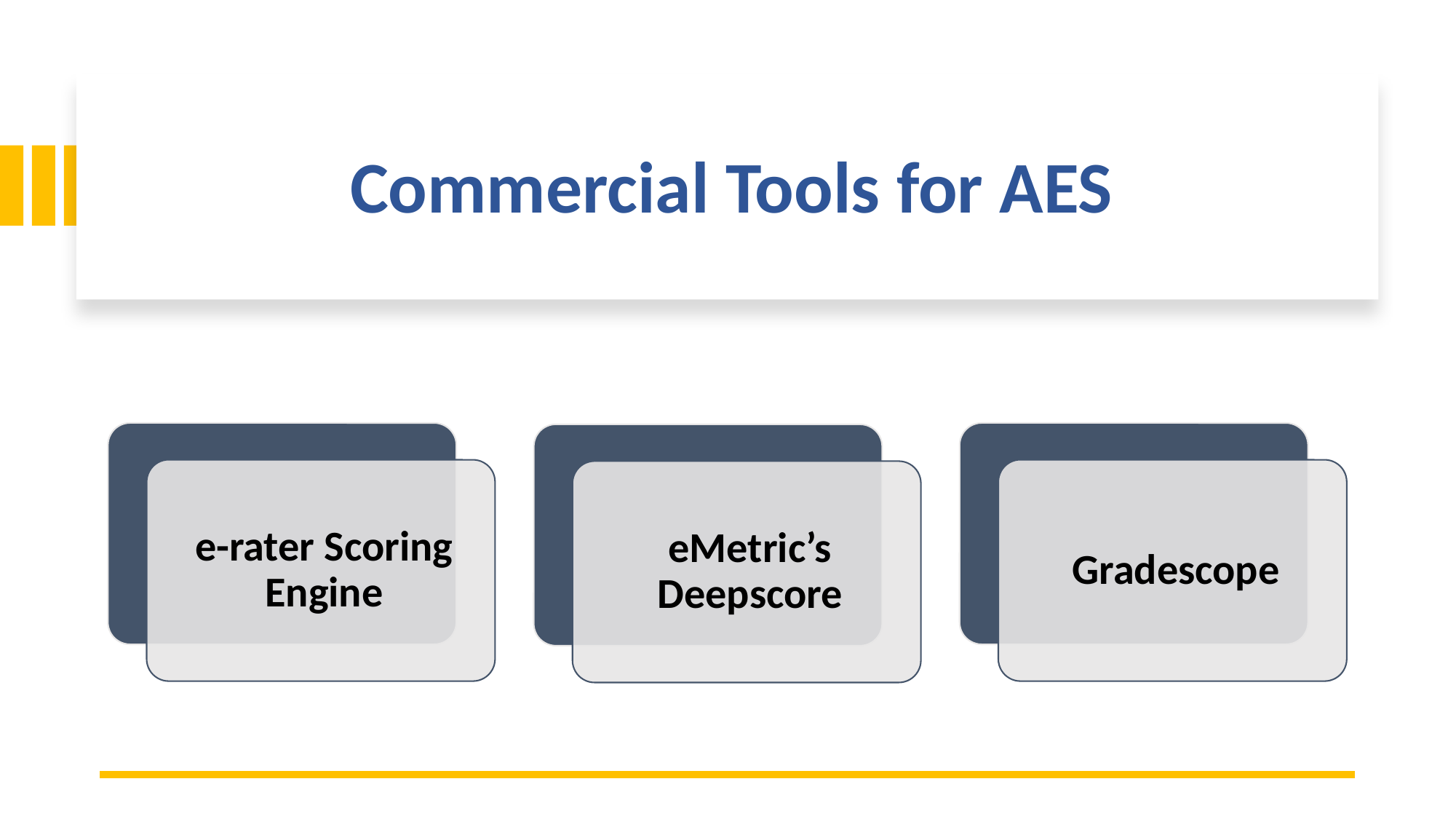

# Commercial Tools for AES

e-rater Scoring Engine
eMetric’s Deepscore
Gradescope